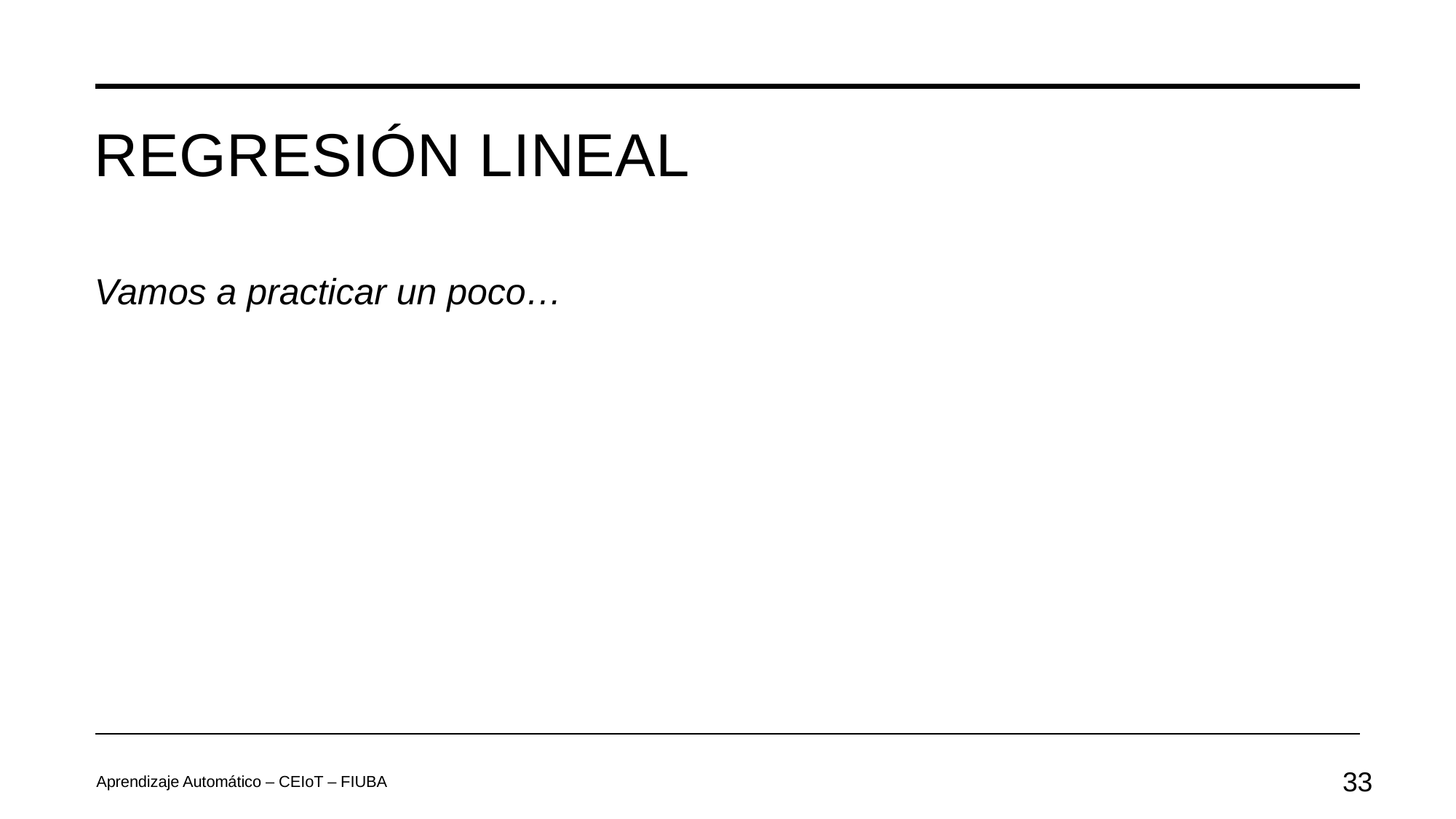

# Regresión Lineal
Vamos a practicar un poco…
Aprendizaje Automático – CEIoT – FIUBA
33